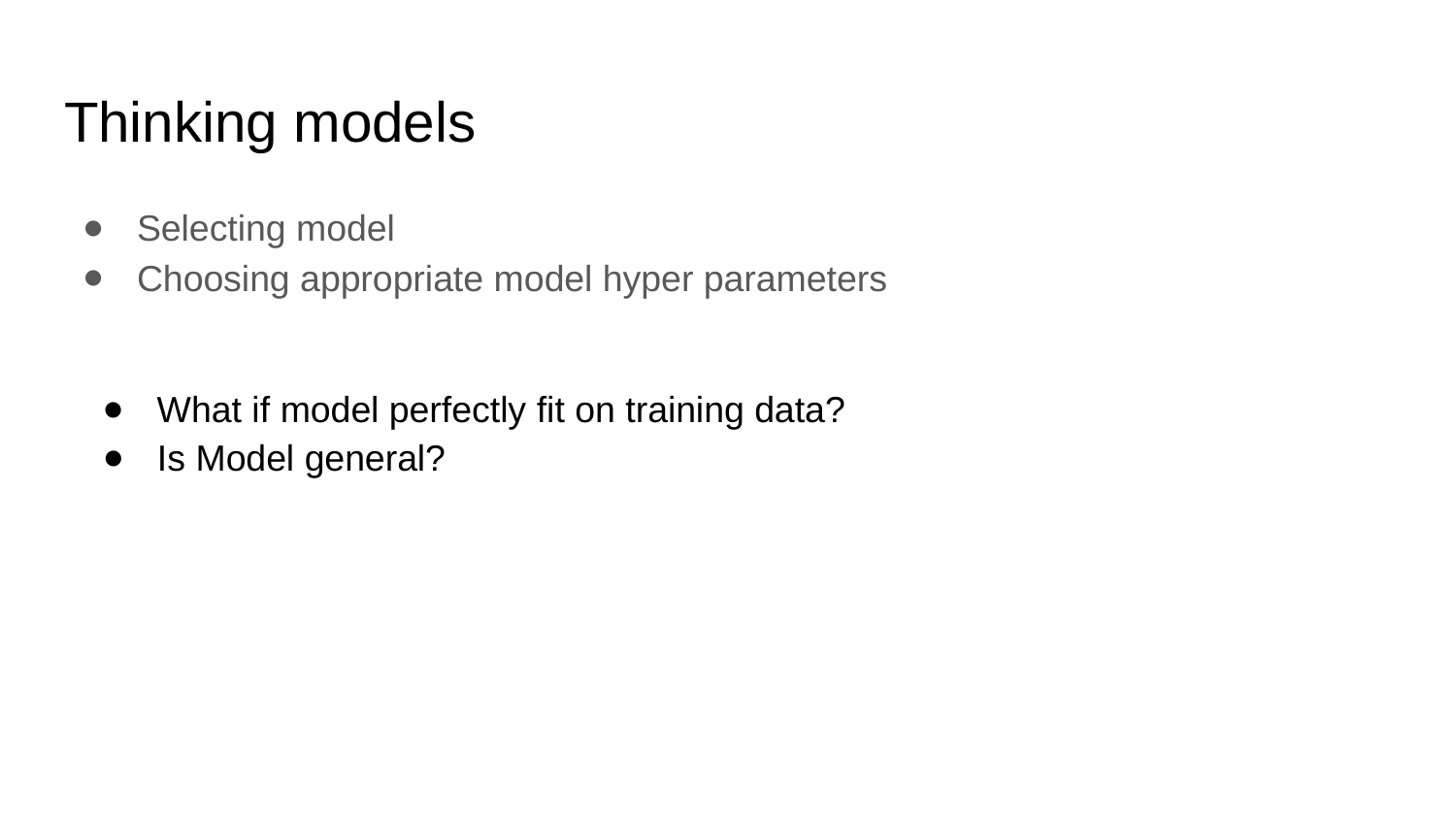

# Thinking models
Selecting model
Choosing appropriate model hyper parameters

What if model perfectly fit on training data?
Is Model general?